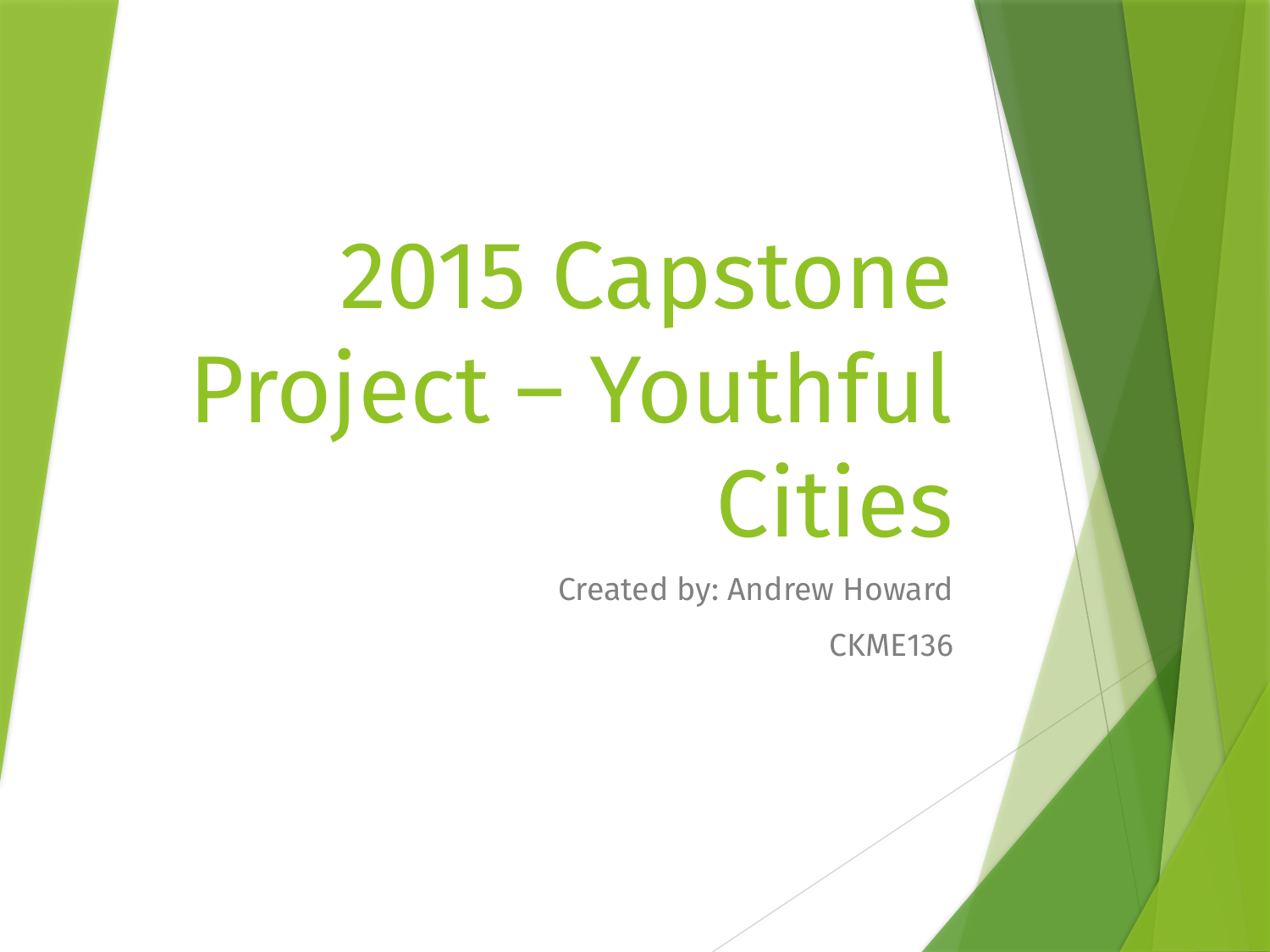

# 2015 Capstone Project – Youthful Cities
Created by: Andrew Howard
CKME136